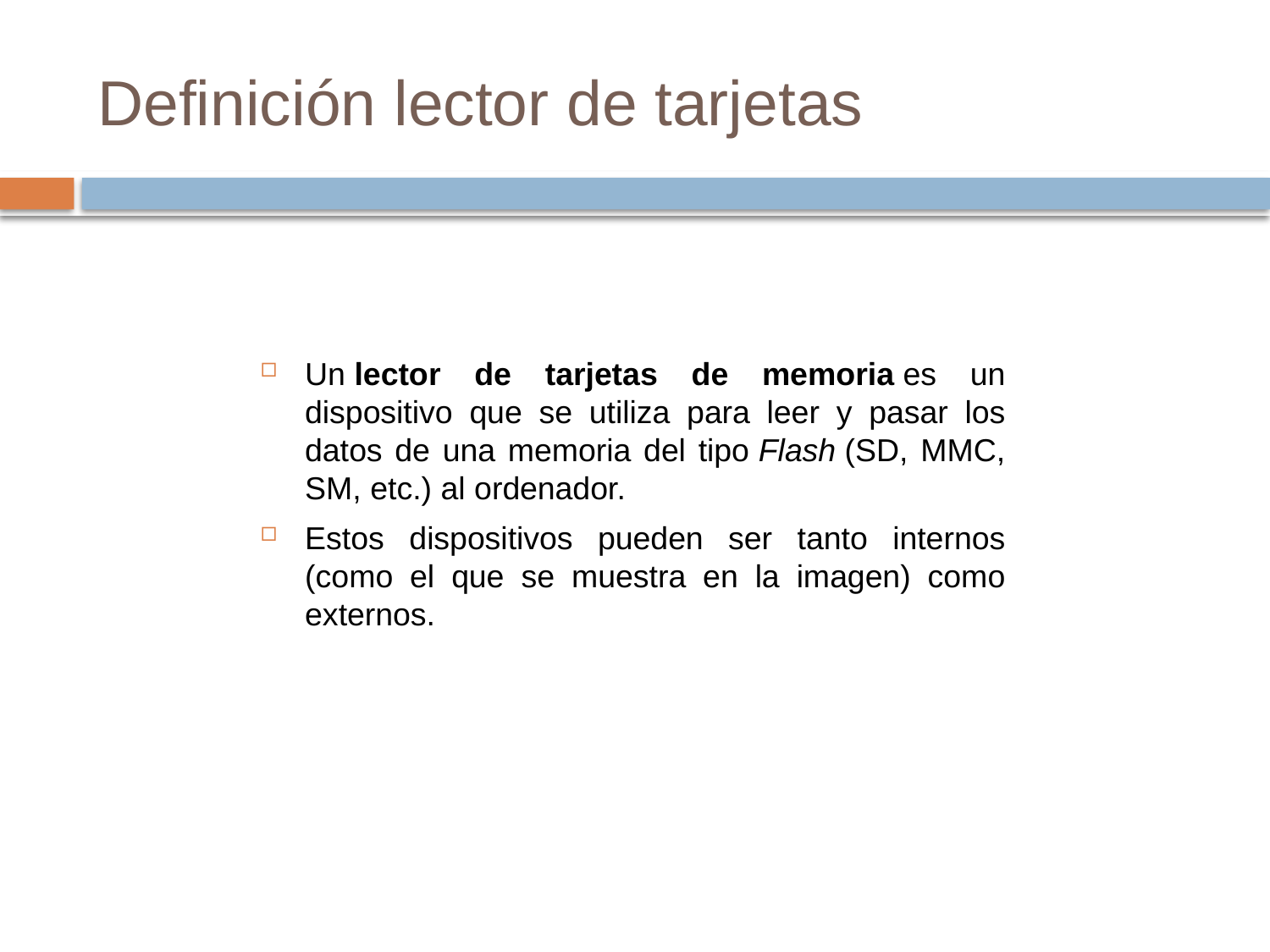

# Definición lector de tarjetas
Un lector de tarjetas de memoria es un dispositivo que se utiliza para leer y pasar los datos de una memoria del tipo Flash (SD, MMC, SM, etc.) al ordenador.
Estos dispositivos pueden ser tanto internos (como el que se muestra en la imagen) como externos.